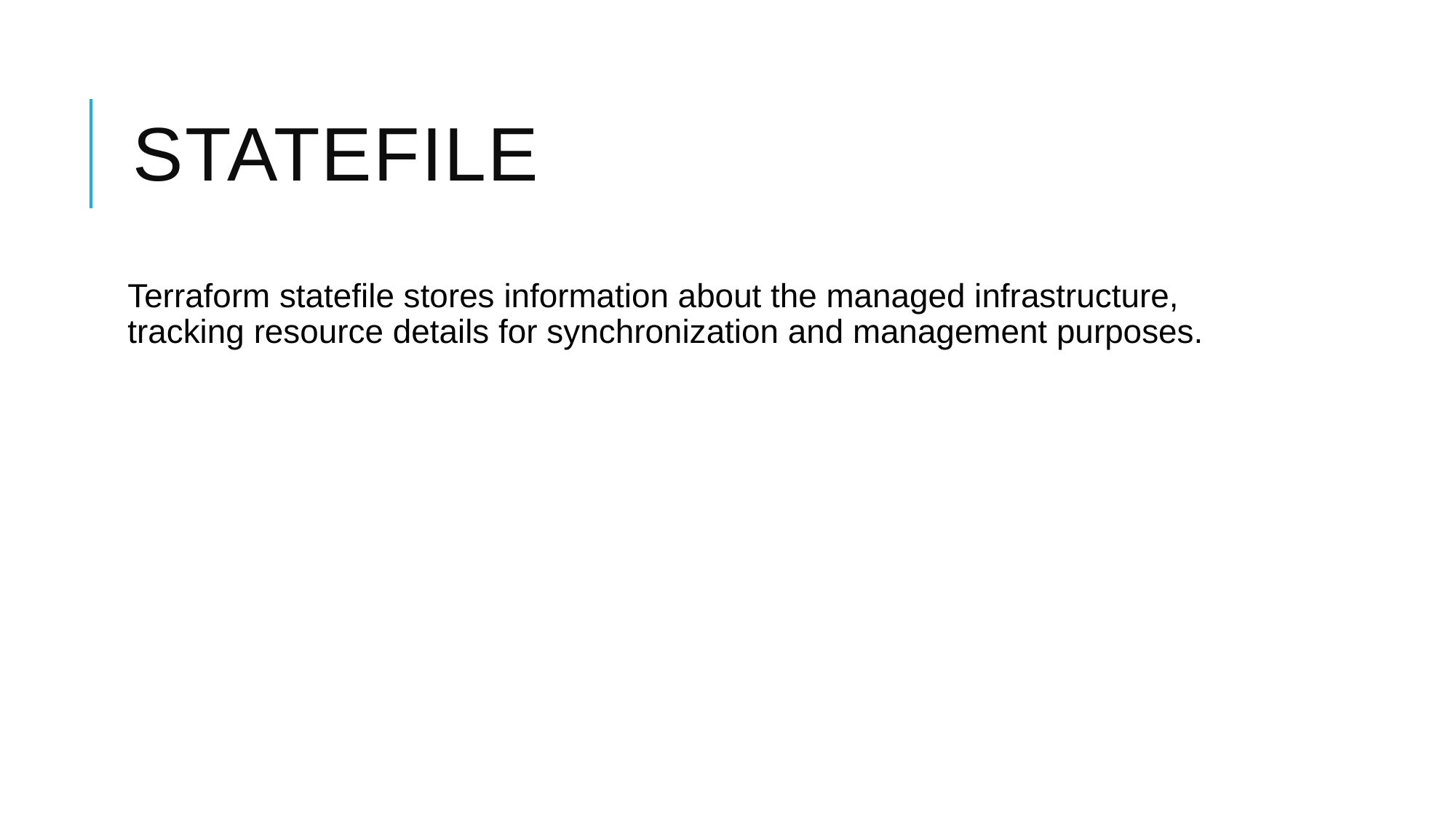

# statefile
Terraform statefile stores information about the managed infrastructure, tracking resource details for synchronization and management purposes.